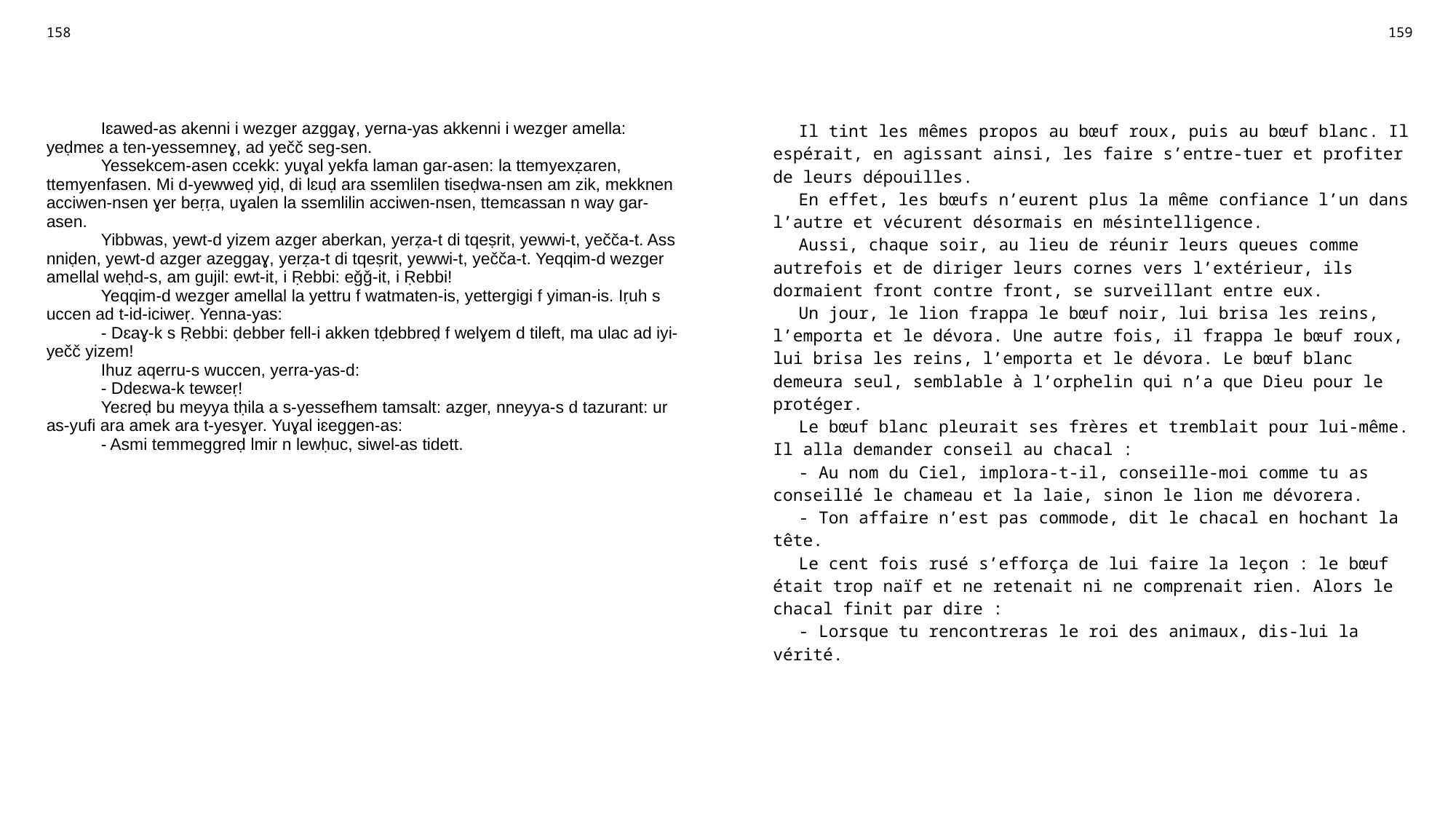

| 158 |  | 159 |
| --- | --- | --- |
|  |  |  |
| Iɛawed-as akenni i wezger azggaɣ, yerna-yas akkenni i wezger amella: yeḍmeɛ a ten-yessemneɣ, ad yečč seg-sen. Yessekcem-asen ccekk: yuɣal yekfa laman gar-asen: la ttemyexẓaren, ttemyenfasen. Mi d-yewweḍ yiḍ, di lɛuḍ ara ssemlilen tiseḍwa-nsen am zik, mekknen acciwen-nsen ɣer beṛṛa, uɣalen la ssemlilin acciwen-nsen, ttemɛassan n way gar-asen. Yibbwas, yewt-d yizem azger aberkan, yerẓa-t di tqeṣrit, yewwi-t, yečča-t. Ass nniḍen, yewt-d azger azeggaɣ, yerẓa-t di tqeṣrit, yewwi-t, yečča-t. Yeqqim-d wezger amellal weḥd-s, am gujil: ewt-it, i Ṛebbi: eǧǧ-it, i Ṛebbi! Yeqqim-d wezger amellal la yettru f watmaten-is, yettergigi f yiman-is. Iṛuh s uccen ad t-id-iciweṛ. Yenna-yas: - Dɛaɣ-k s Ṛebbi: ḍebber fell-i akken tḍebbreḍ f welɣem d tileft, ma ulac ad iyi-yečč yizem! Ihuz aqerru-s wuccen, yerra-yas-d: - Ddeɛwa-k tewɛeṛ! Yeɛreḍ bu meyya tḥila a s-yessefhem tamsalt: azger, nneyya-s d tazurant: ur as-yufi ara amek ara t-yesɣer. Yuɣal iɛeggen-as: - Asmi temmeggreḍ lmir n lewḥuc, siwel-as tidett. |  | Il tint les mêmes propos au bœuf roux, puis au bœuf blanc. Il espérait, en agissant ainsi, les faire s’entre-tuer et profiter de leurs dépouilles. En effet, les bœufs n’eurent plus la même confiance l’un dans l’autre et vécurent désormais en mésintelligence. Aussi, chaque soir, au lieu de réunir leurs queues comme autrefois et de diriger leurs cornes vers l’extérieur, ils dormaient front contre front, se surveillant entre eux. Un jour, le lion frappa le bœuf noir, lui brisa les reins, l’emporta et le dévora. Une autre fois, il frappa le bœuf roux, lui brisa les reins, l’emporta et le dévora. Le bœuf blanc demeura seul, semblable à l’orphelin qui n’a que Dieu pour le protéger. Le bœuf blanc pleurait ses frères et tremblait pour lui-même. Il alla demander conseil au chacal : - Au nom du Ciel, implora-t-il, conseille-moi comme tu as conseillé le chameau et la laie, sinon le lion me dévorera. - Ton affaire n’est pas commode, dit le chacal en hochant la tête. Le cent fois rusé s’efforça de lui faire la leçon : le bœuf était trop naïf et ne retenait ni ne comprenait rien. Alors le chacal finit par dire : - Lorsque tu rencontreras le roi des animaux, dis-lui la vérité. |